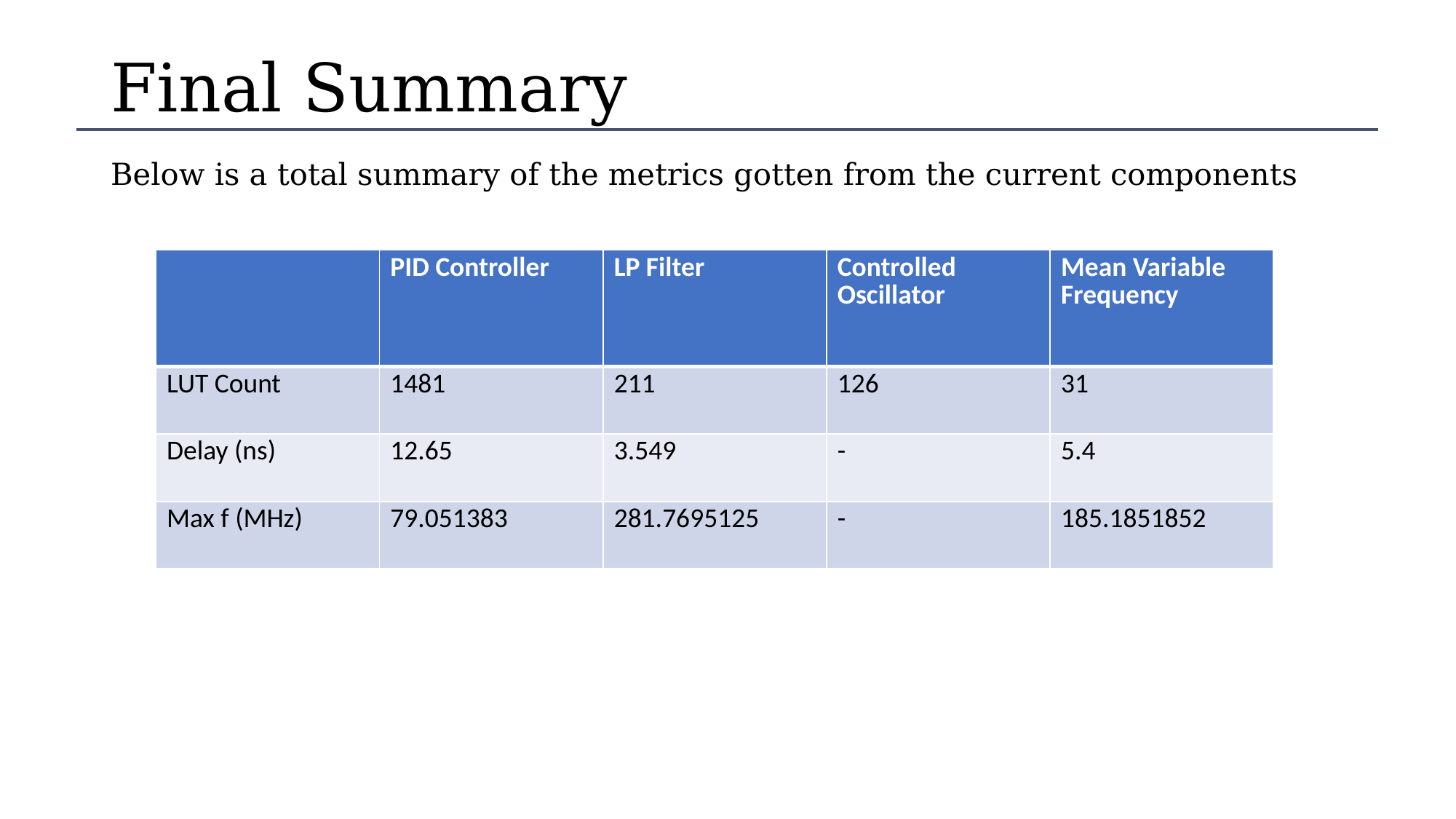

Final Summary
Below is a total summary of the metrics gotten from the current components

|  | PID Controller | LP Filter | Controlled Oscillator | Mean Variable Frequency |
| --- | --- | --- | --- | --- |
| LUT Count | 1481 | 211 | 126 | 31 |
| Delay (ns) | 12.65 | 3.549 | - | 5.4 |
| Max f (MHz) | 79.051383 | 281.7695125 | - | 185.1851852 |